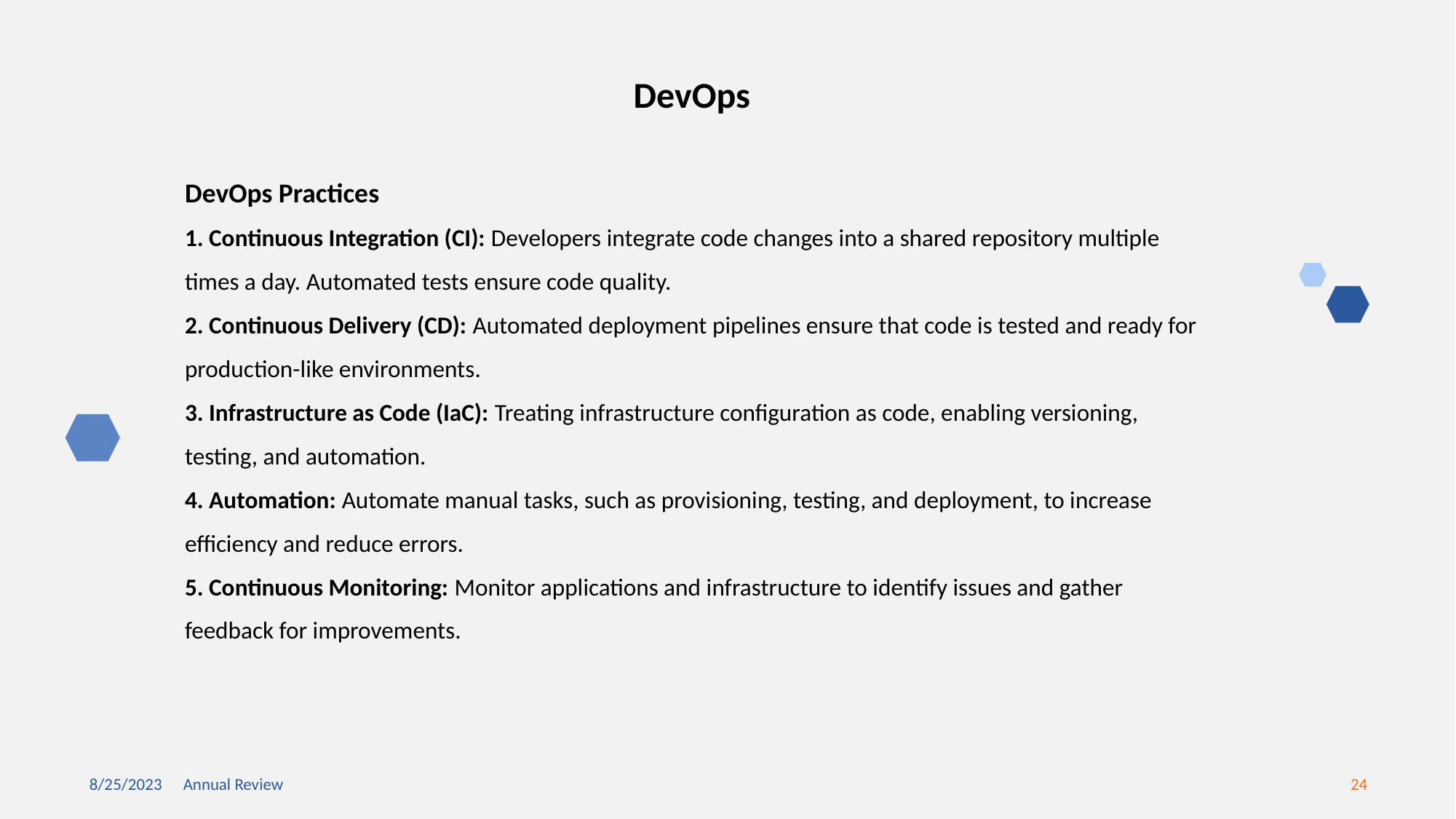

DevOps
DevOps Practices
1. Continuous Integration (CI): Developers integrate code changes into a shared repository multiple times a day. Automated tests ensure code quality.
2. Continuous Delivery (CD): Automated deployment pipelines ensure that code is tested and ready for production-like environments.
3. Infrastructure as Code (IaC): Treating infrastructure configuration as code, enabling versioning, testing, and automation.
4. Automation: Automate manual tasks, such as provisioning, testing, and deployment, to increase efficiency and reduce errors.
5. Continuous Monitoring: Monitor applications and infrastructure to identify issues and gather feedback for improvements.